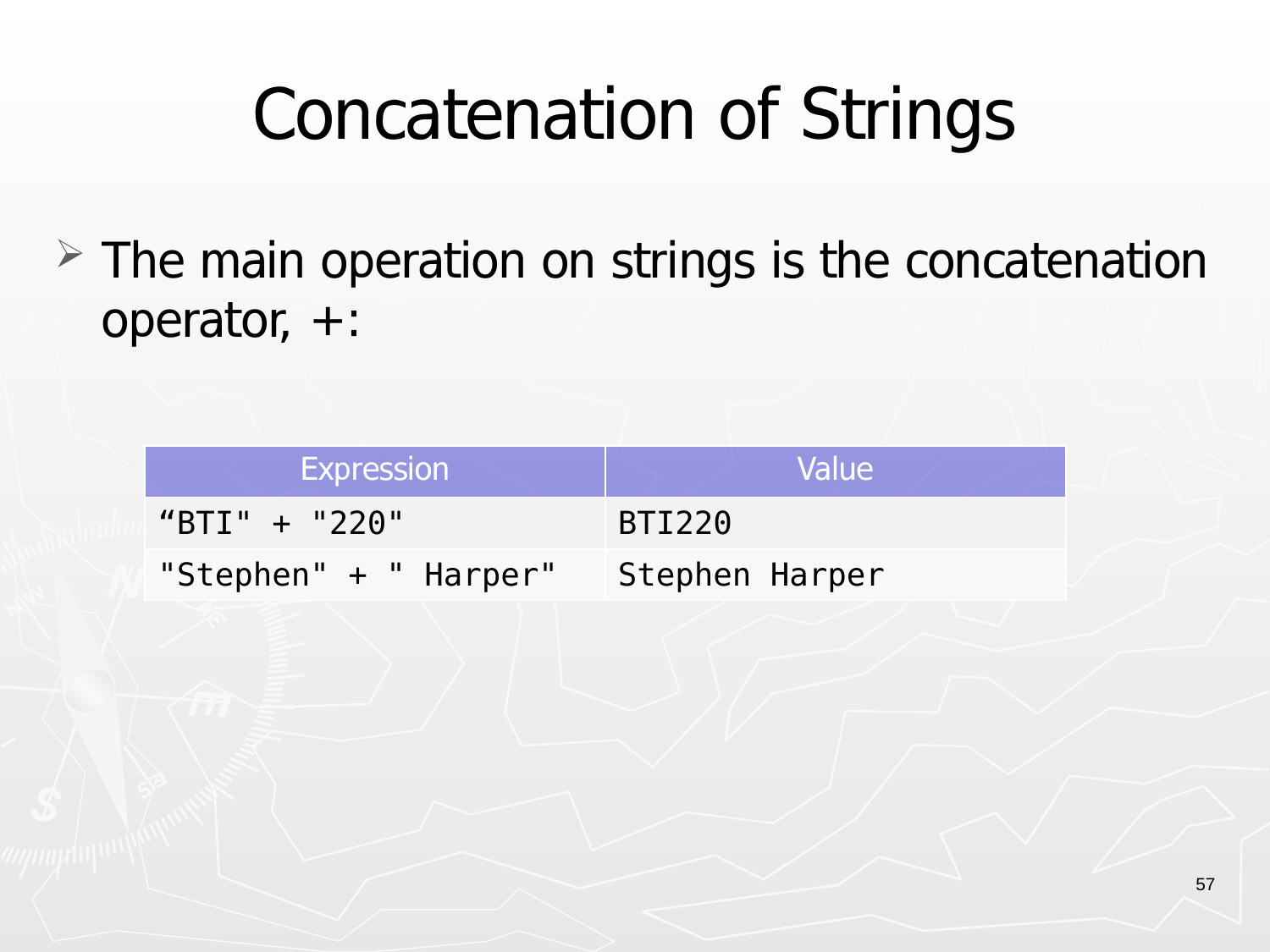

# Concatenation of Strings
The main operation on strings is the concatenation operator, +:

| Expression | Value |
| --- | --- |
| “BTI" + "220" | BTI220 |
| "Stephen" + " Harper" | Stephen Harper |
57